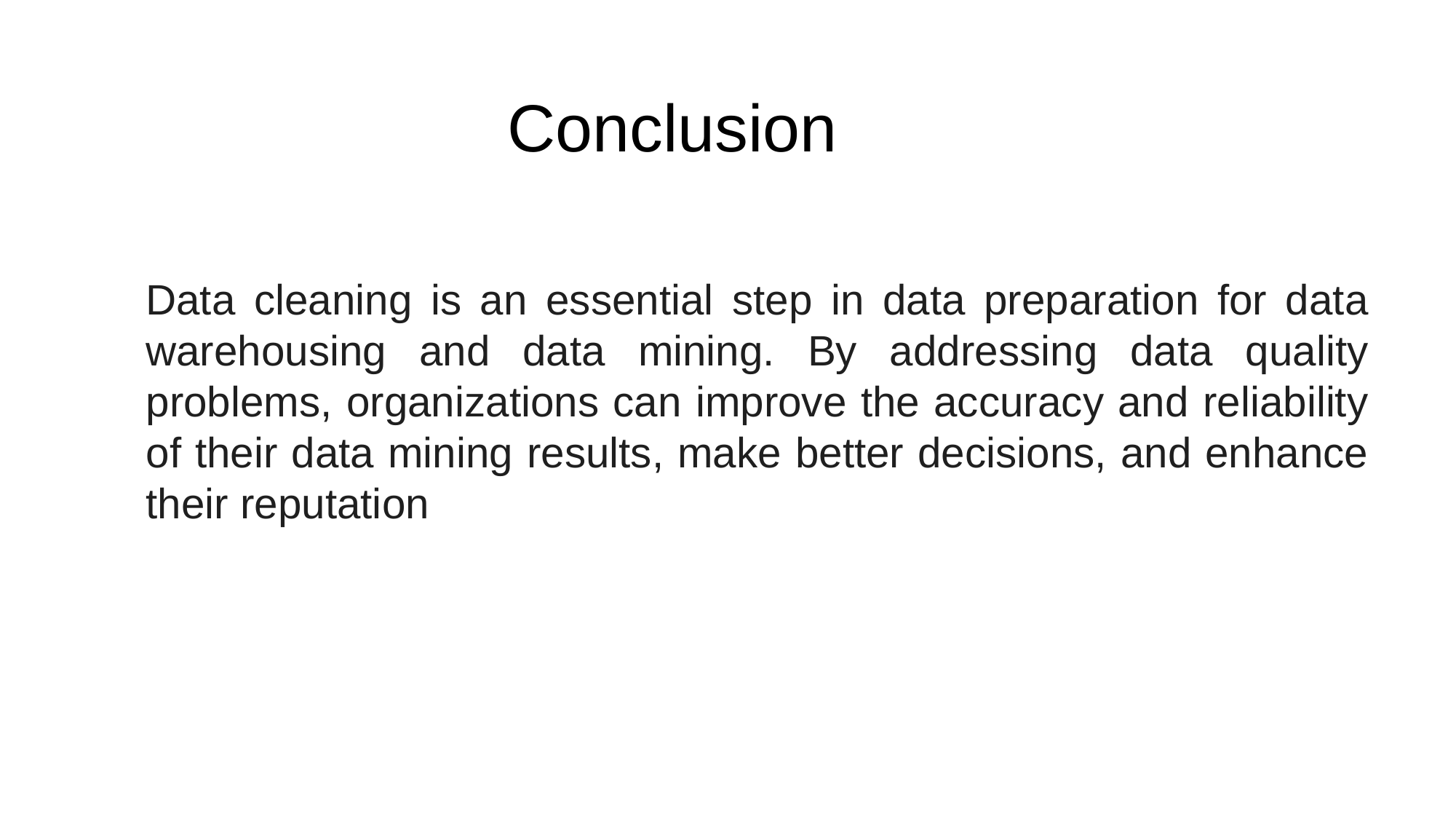

# Conclusion
Data cleaning is an essential step in data preparation for data warehousing and data mining. By addressing data quality problems, organizations can improve the accuracy and reliability of their data mining results, make better decisions, and enhance their reputation